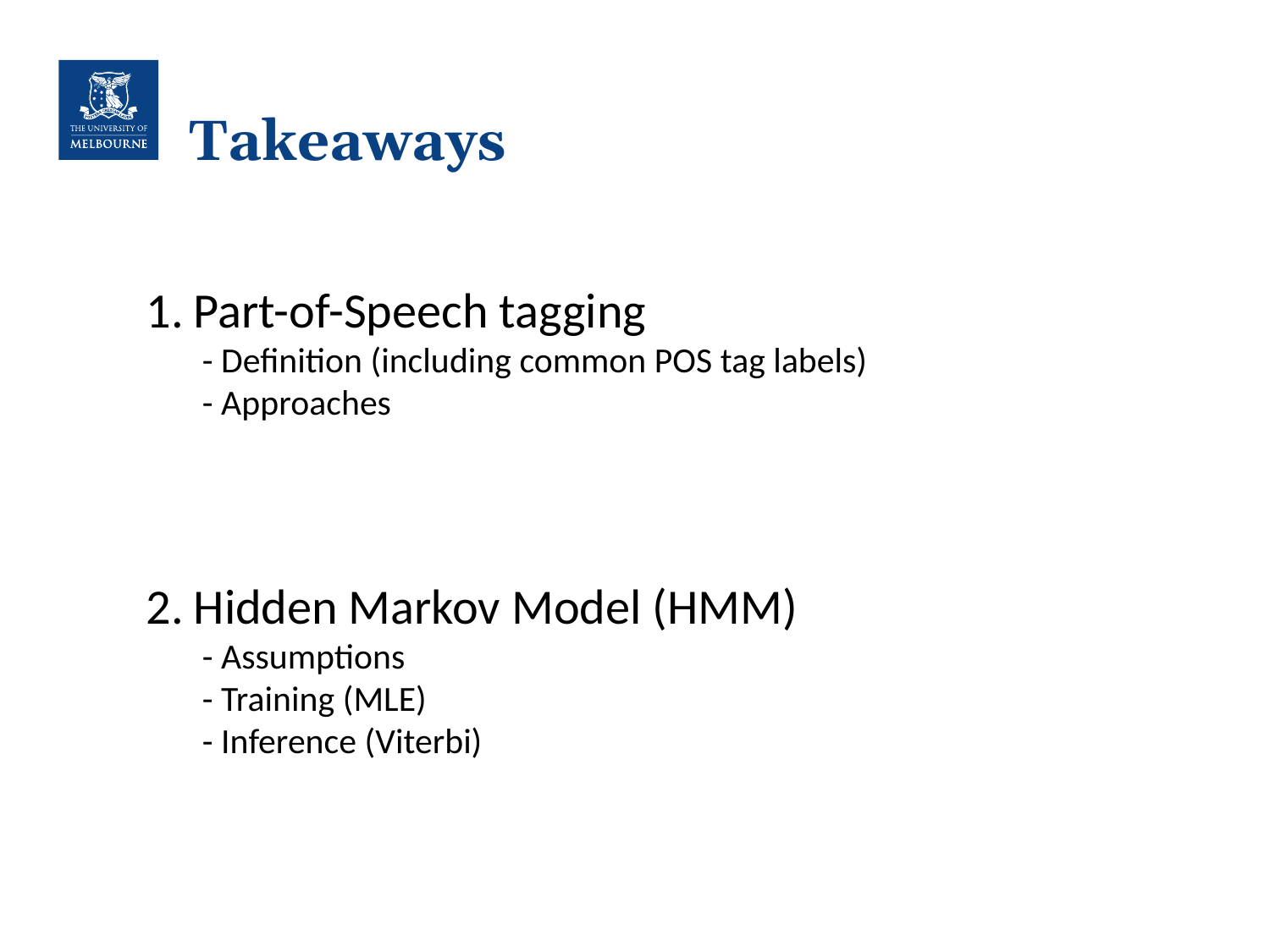

# Takeaways
Part-of-Speech tagging
       - Definition (including common POS tag labels)
       - Approaches

Hidden Markov Model (HMM)
       - Assumptions
       - Training (MLE)
       - Inference (Viterbi)